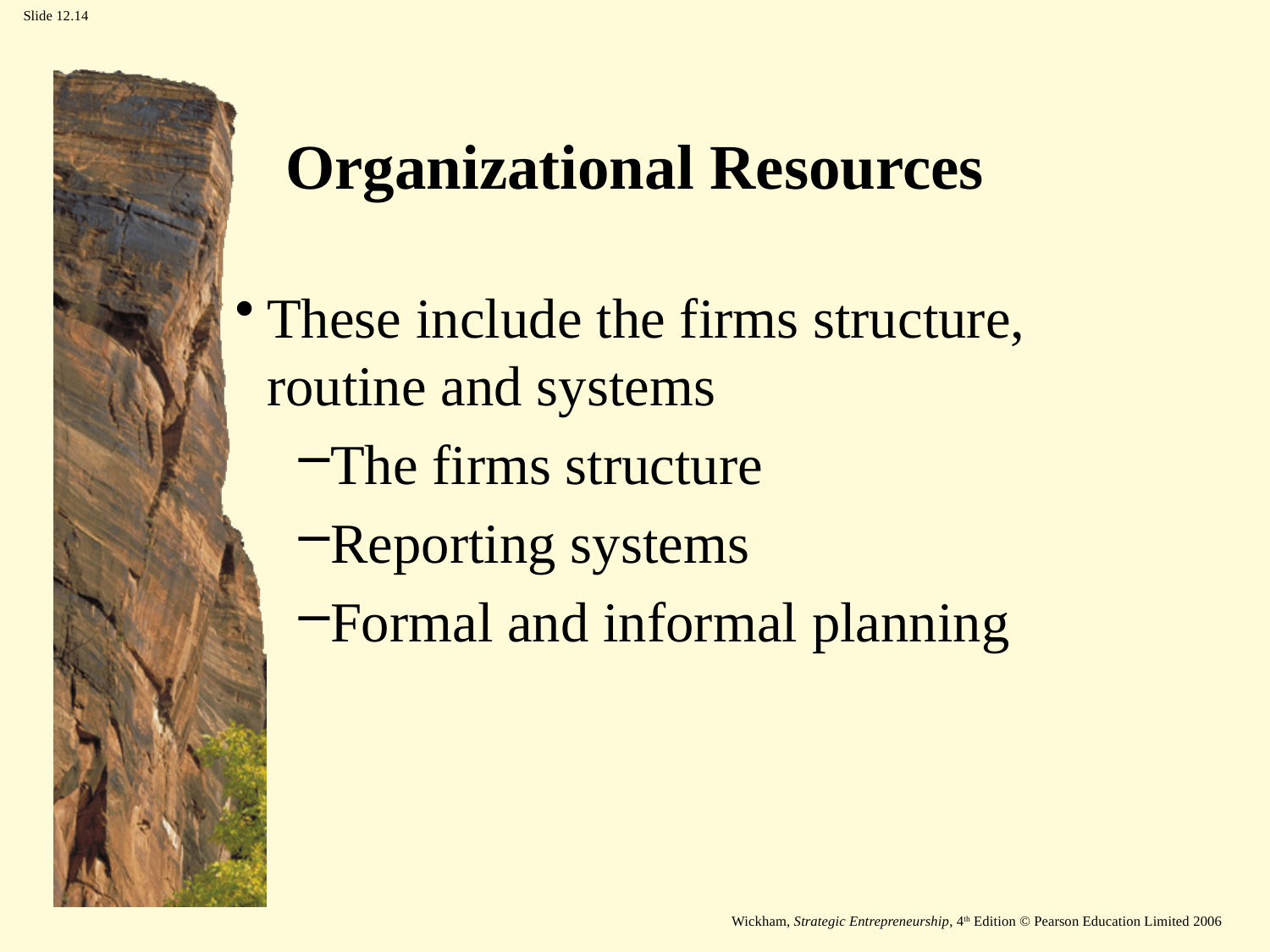

# Organizational Resources
These include the firms structure, routine and systems
The firms structure
Reporting systems
Formal and informal planning